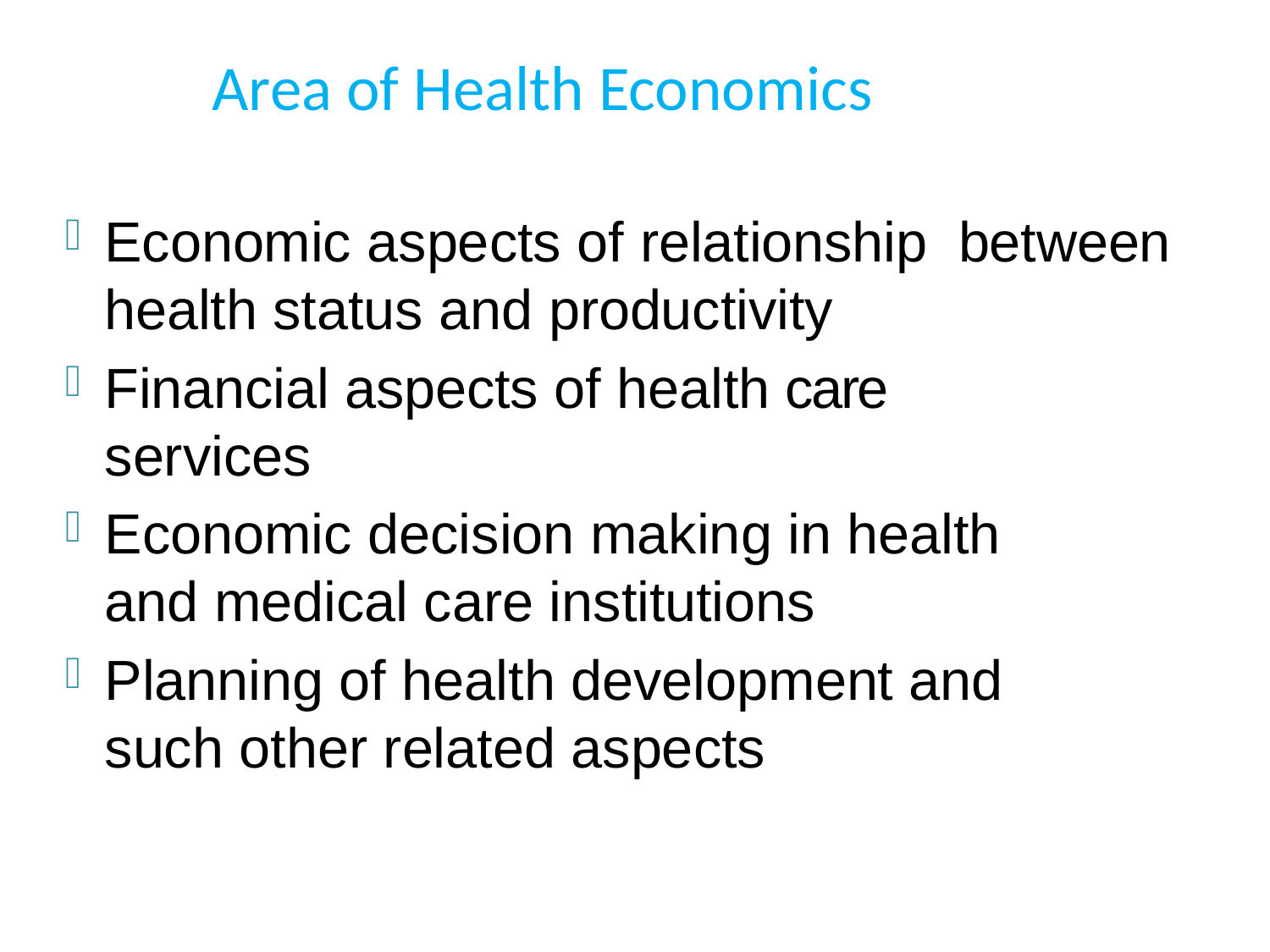

# Area of Health Economics
Economic aspects of relationship  between health status and productivity
Financial aspects of health care  services
Economic decision making in health  and medical care institutions
Planning of health development and  such other related aspects